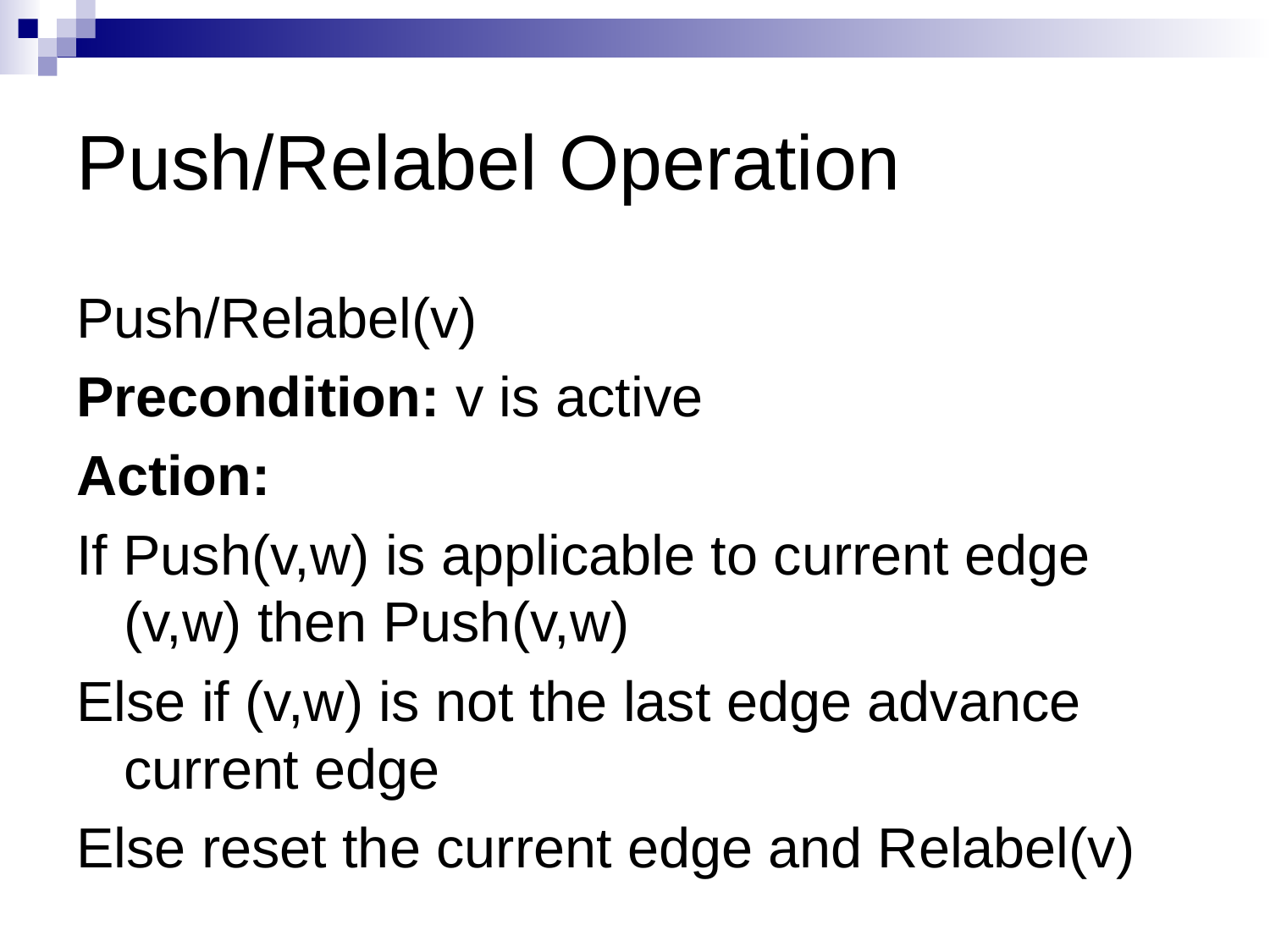

# Push/Relabel Operation
Push/Relabel(v)
Precondition: v is active
Action:
If Push(v,w) is applicable to current edge (v,w) then Push(v,w)
Else if (v,w) is not the last edge advance current edge
Else reset the current edge and Relabel(v)